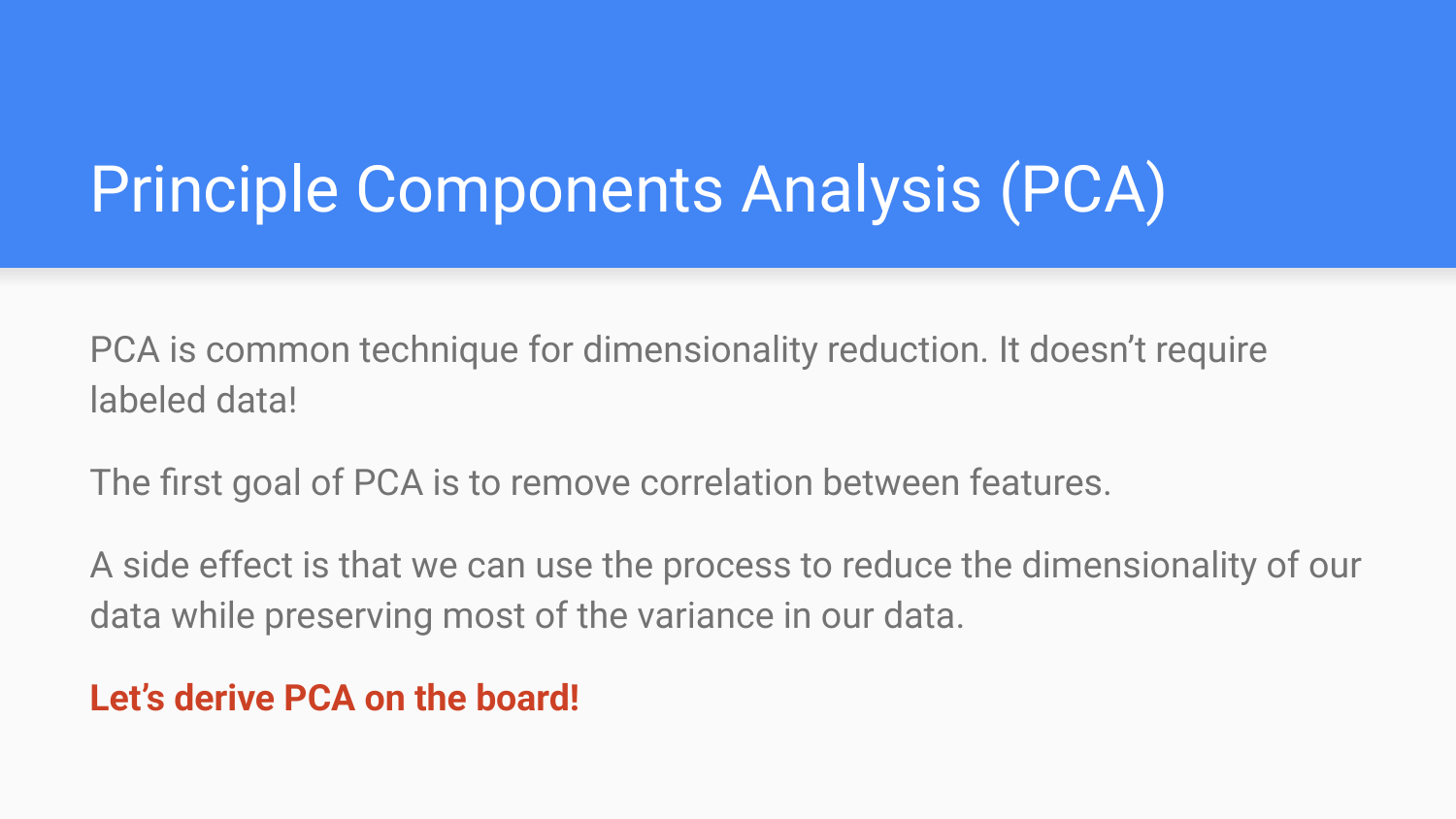

# Principle Components Analysis (PCA)
PCA is common technique for dimensionality reduction. It doesn’t require labeled data!
The first goal of PCA is to remove correlation between features.
A side effect is that we can use the process to reduce the dimensionality of our data while preserving most of the variance in our data.
Let’s derive PCA on the board!